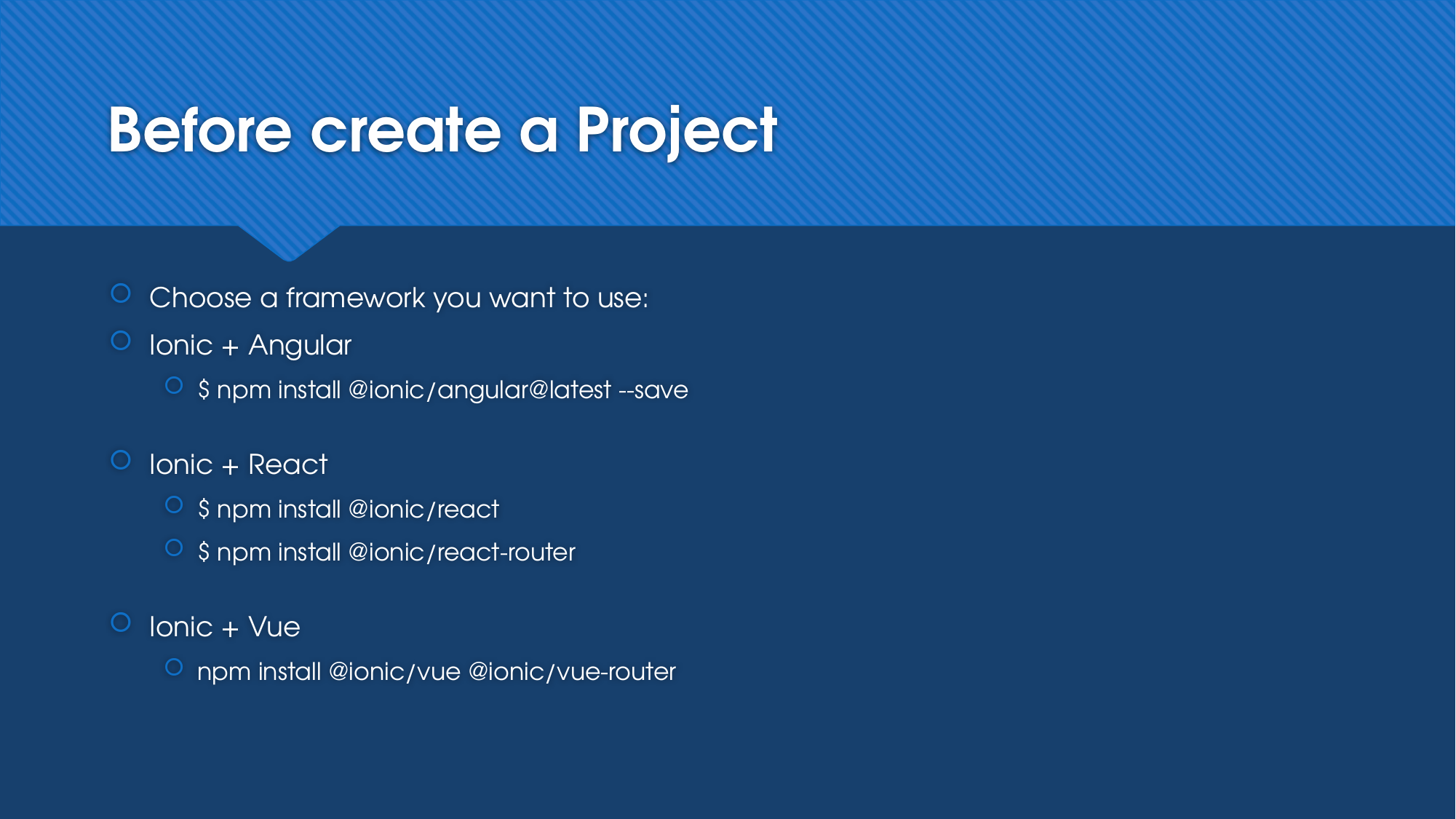

# Before create a Project
Choose a framework you want to use:
Ionic + Angular
$ npm install @ionic/angular@latest --save
Ionic + React
$ npm install @ionic/react
$ npm install @ionic/react-router
Ionic + Vue
npm install @ionic/vue @ionic/vue-router